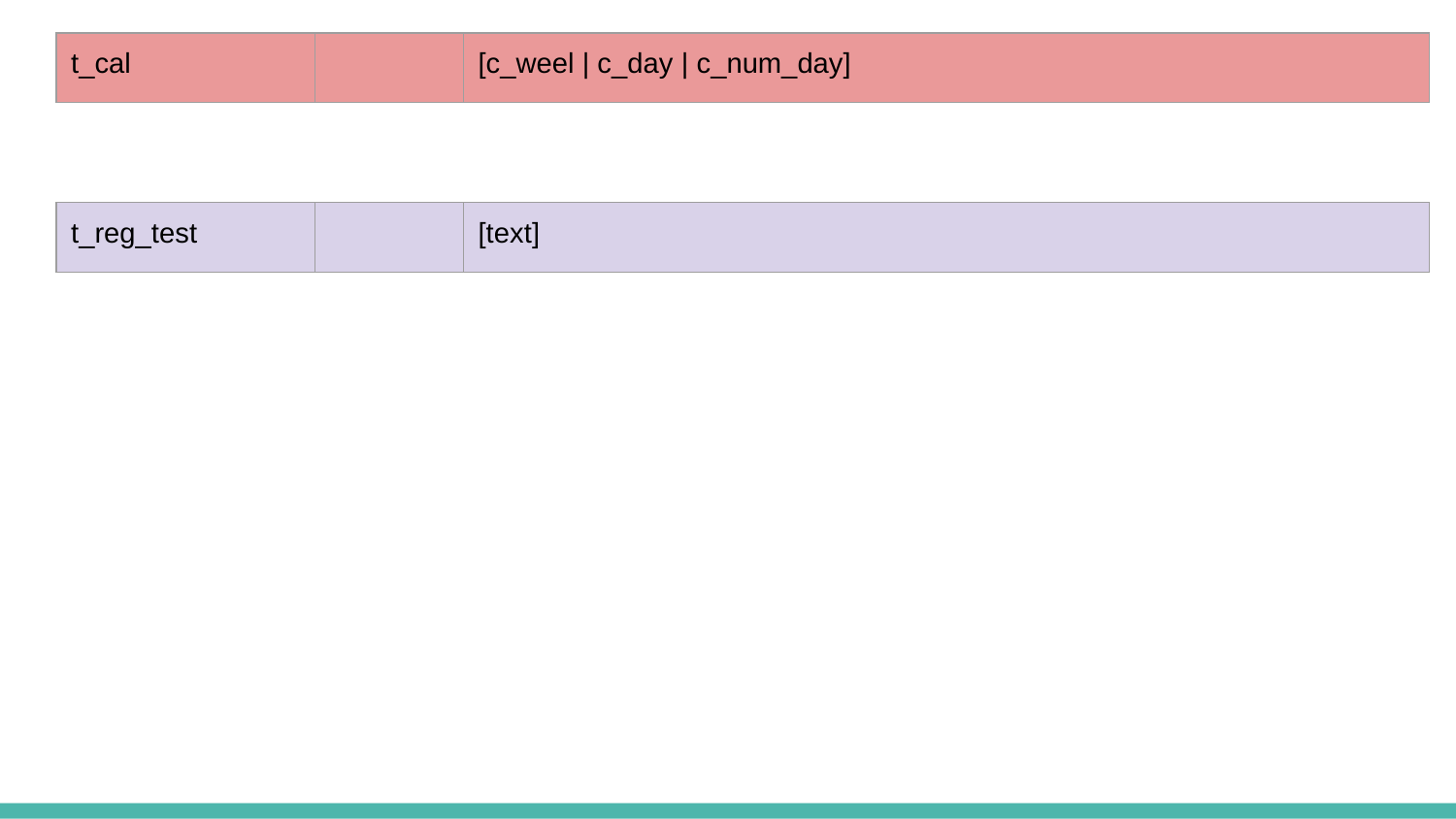

| t\_cal |  | [c\_weel | c\_day | c\_num\_day] |
| --- | --- | --- |
| t\_reg\_test |  | [text] |
| --- | --- | --- |